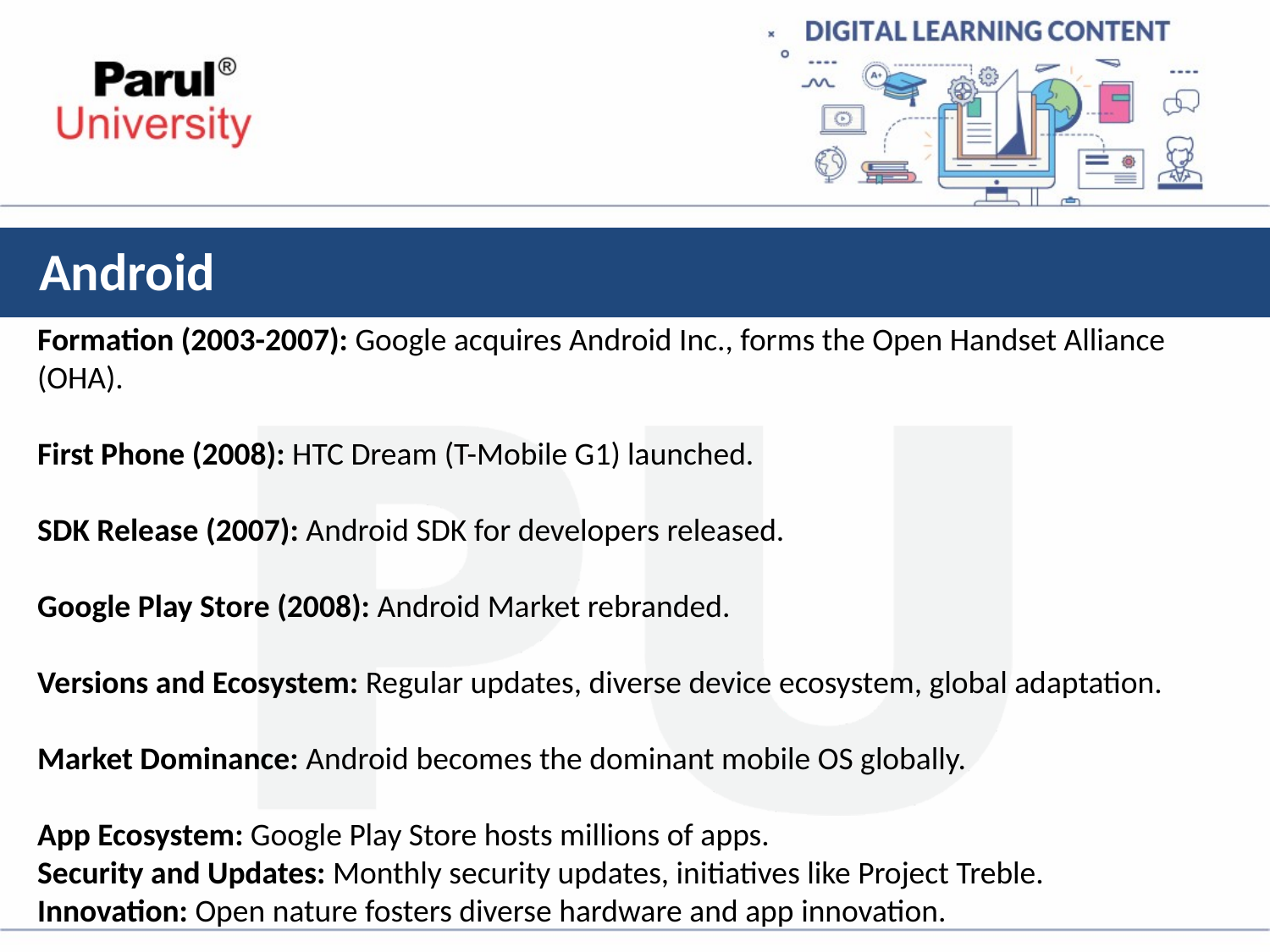

# Android
Formation (2003-2007): Google acquires Android Inc., forms the Open Handset Alliance (OHA).

First Phone (2008): HTC Dream (T-Mobile G1) launched.

SDK Release (2007): Android SDK for developers released.

Google Play Store (2008): Android Market rebranded.

Versions and Ecosystem: Regular updates, diverse device ecosystem, global adaptation.

Market Dominance: Android becomes the dominant mobile OS globally.

App Ecosystem: Google Play Store hosts millions of apps.
Security and Updates: Monthly security updates, initiatives like Project Treble.
Innovation: Open nature fosters diverse hardware and app innovation.